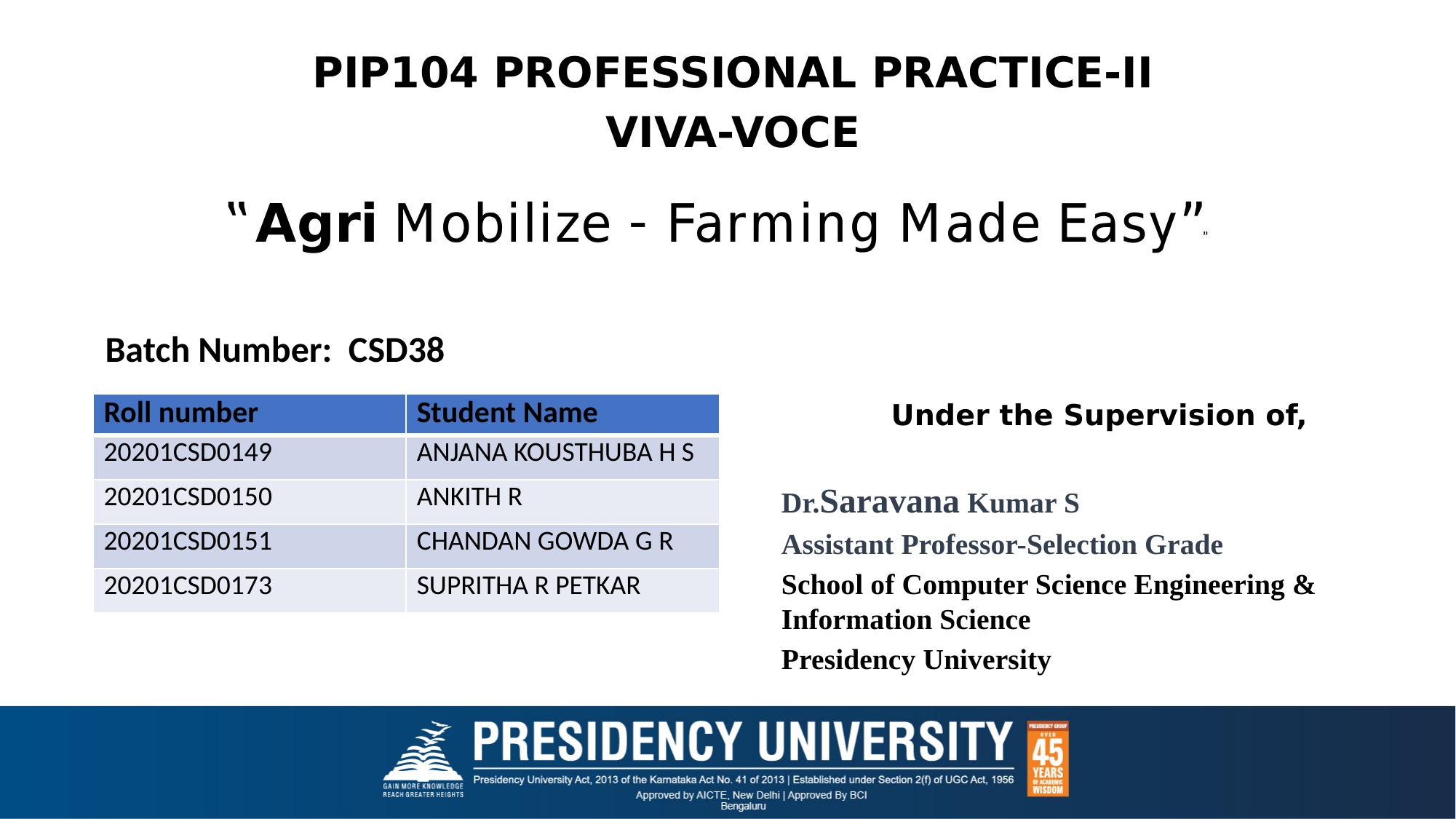

PIP104 PROFESSIONAL PRACTICE-II
VIVA-VOCE
# “Agri Mobilize - Farming Made Easy””
Batch Number:  CSD38

Under the Supervision of,

Dr.Saravana Kumar S
Assistant Professor-Selection Grade
School of Computer Science Engineering & Information Science
Presidency University

| Roll number | Student Name |
| --- | --- |
| 20201CSD0149 | ANJANA KOUSTHUBA H S |
| 20201CSD0150 | ANKITH R |
| 20201CSD0151 | CHANDAN GOWDA G R |
| 20201CSD0173 | SUPRITHA R PETKAR |